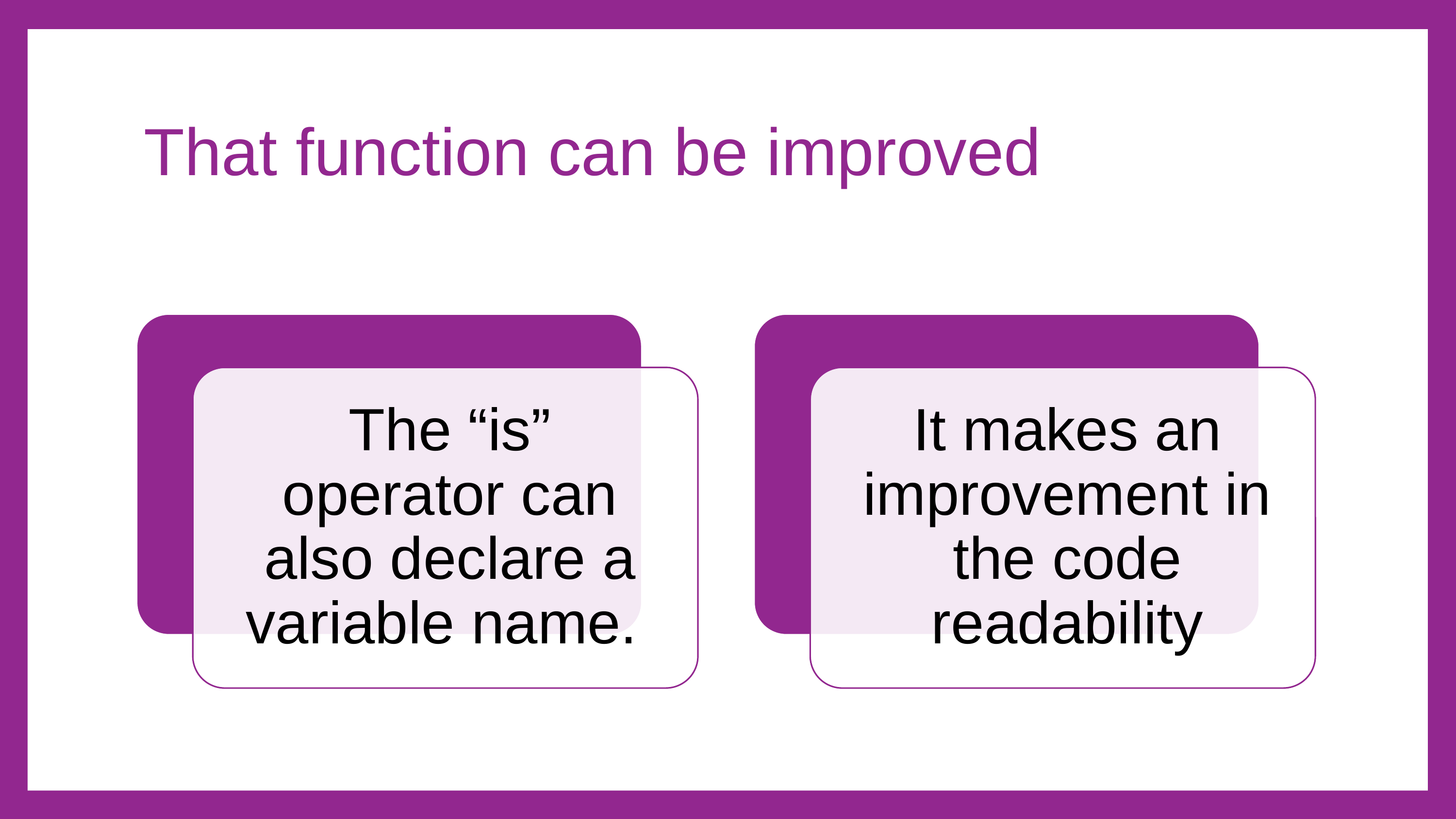

# That function can be improved
The “is” operator can also declare a variable name.
It makes an improvement in the code readability